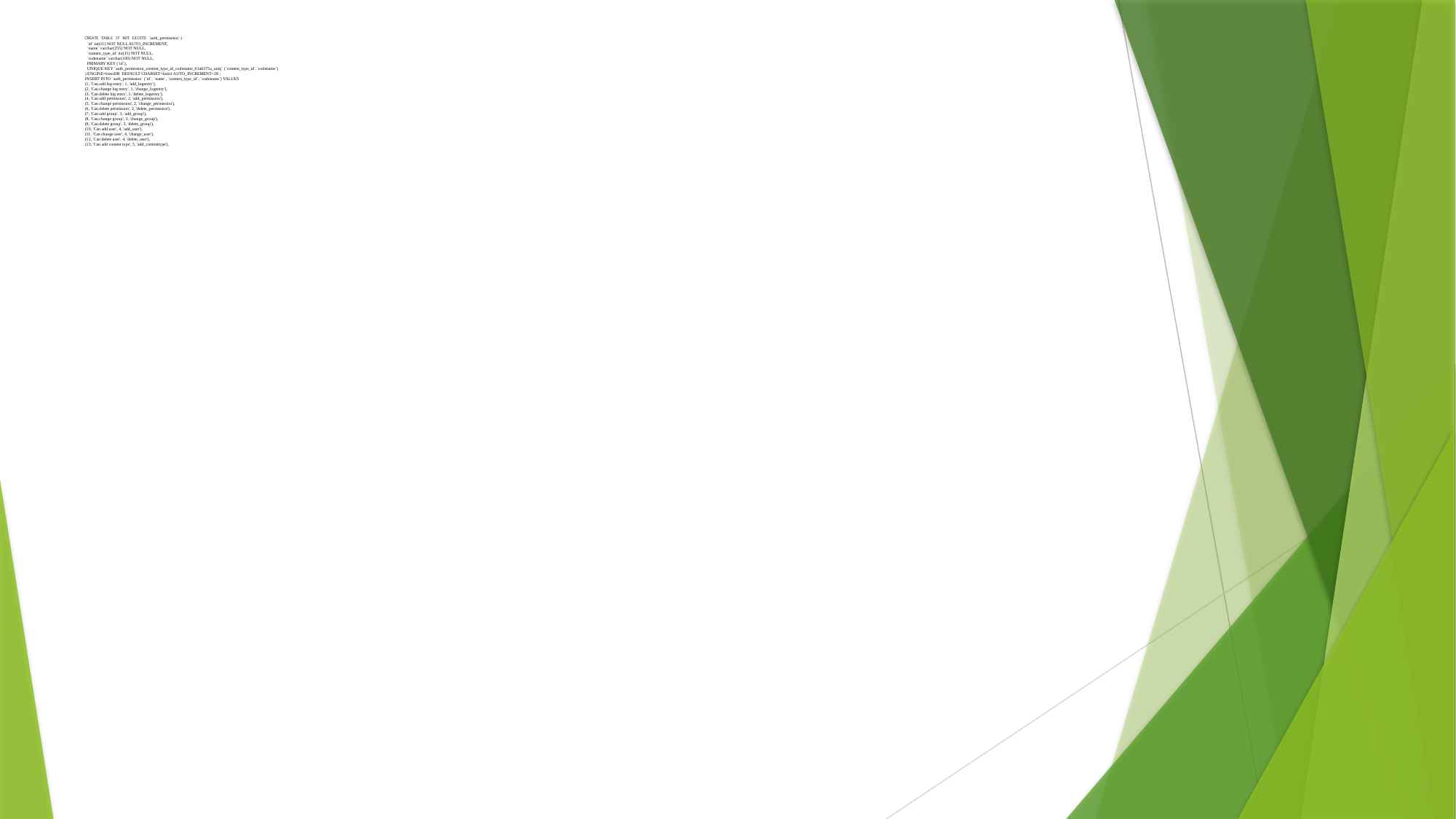

# CREATE TABLE IF NOT EXISTS `auth_permission` (   `id` int(11) NOT NULL AUTO_INCREMENT,   `name` varchar(255) NOT NULL,   `content_type_id` int(11) NOT NULL,   `codename` varchar(100) NOT NULL,   PRIMARY KEY (`id`),   UNIQUE KEY `auth_permission_content_type_id_codename_01ab375a_uniq` (`content_type_id`,`codename`) ) ENGINE=InnoDB  DEFAULT CHARSET=latin1 AUTO_INCREMENT=28 ; INSERT INTO `auth_permission` (`id`, `name`, `content_type_id`, `codename`) VALUES (1, 'Can add log entry', 1, 'add_logentry'), (2, 'Can change log entry', 1, 'change_logentry'), (3, 'Can delete log entry', 1, 'delete_logentry'), (4, 'Can add permission', 2, 'add_permission'), (5, 'Can change permission', 2, 'change_permission'), (6, 'Can delete permission', 2, 'delete_permission'), (7, 'Can add group', 3, 'add_group'), (8, 'Can change group', 3, 'change_group'), (9, 'Can delete group', 3, 'delete_group'), (10, 'Can add user', 4, 'add_user'), (11, 'Can change user', 4, 'change_user'), (12, 'Can delete user', 4, 'delete_user'), (13, 'Can add content type', 5, 'add_contenttype'),